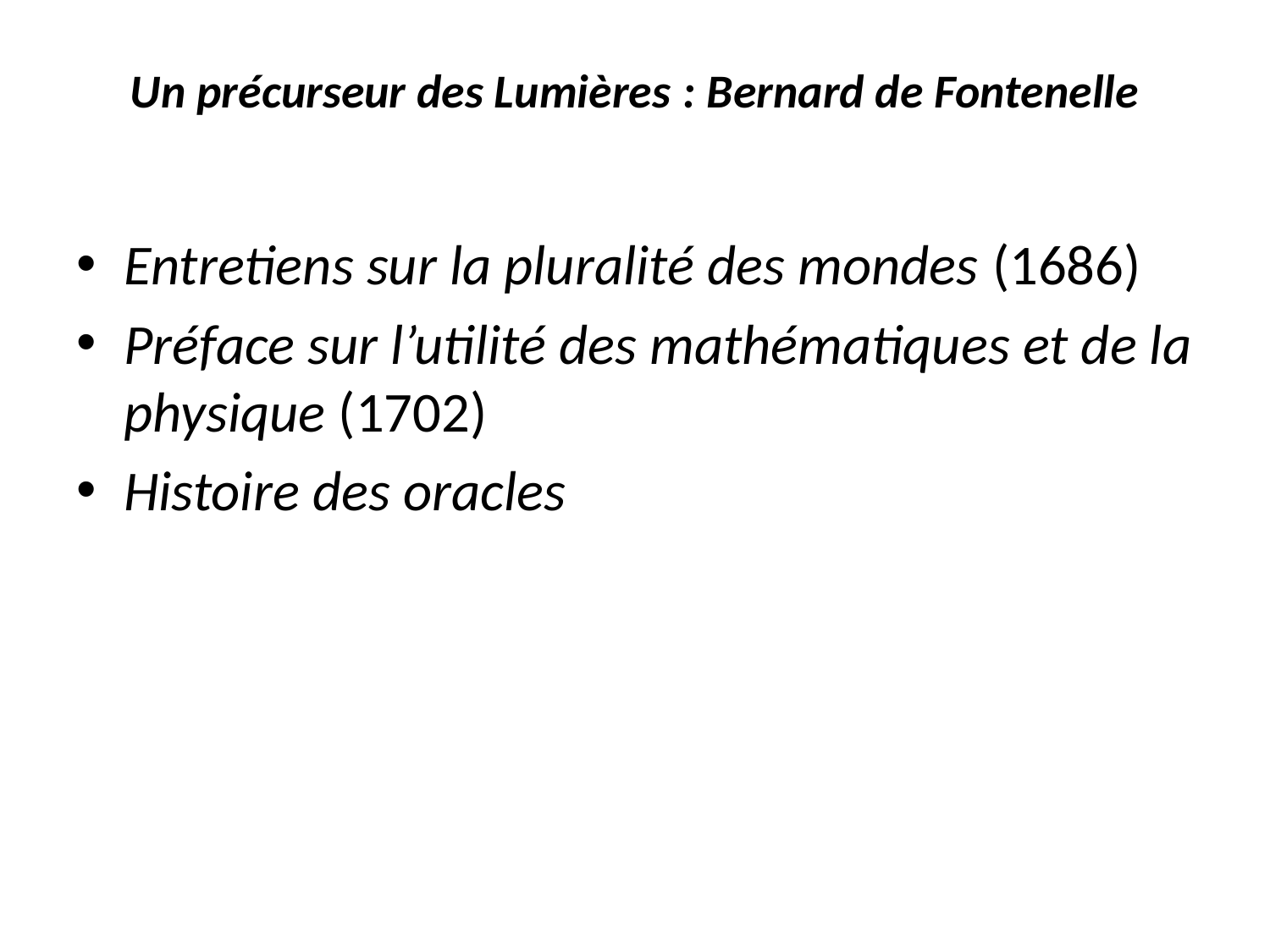

# Un précurseur des Lumières : Bernard de Fontenelle
Entretiens sur la pluralité des mondes (1686)
Préface sur l’utilité des mathématiques et de la physique (1702)
Histoire des oracles